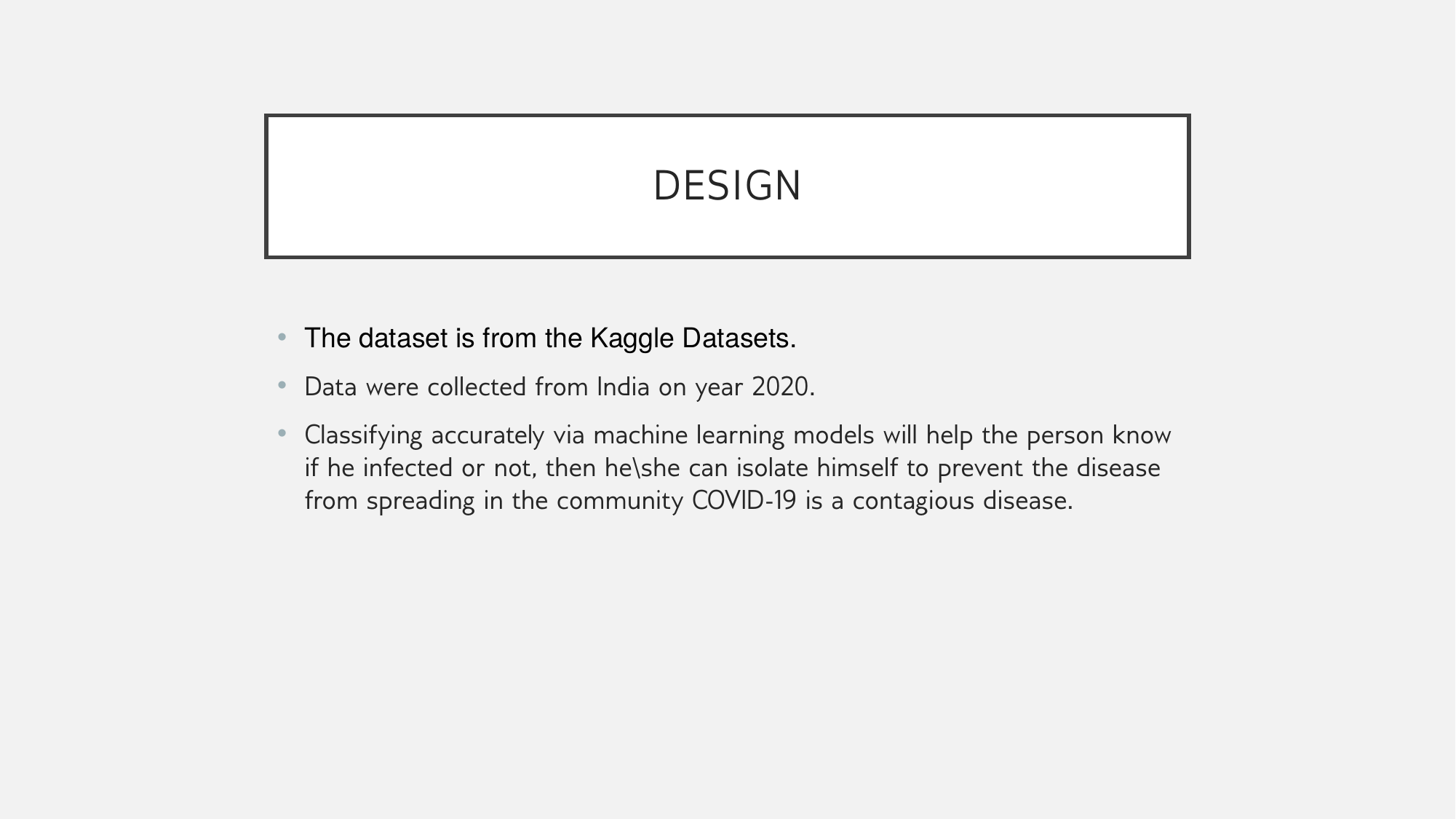

# Design
The dataset is from the Kaggle Datasets.
Data were collected from India on year 2020.
Classifying accurately via machine learning models will help the person know if he infected or not, then he\she can isolate himself to prevent the disease from spreading in the community COVID-19 is a contagious disease.